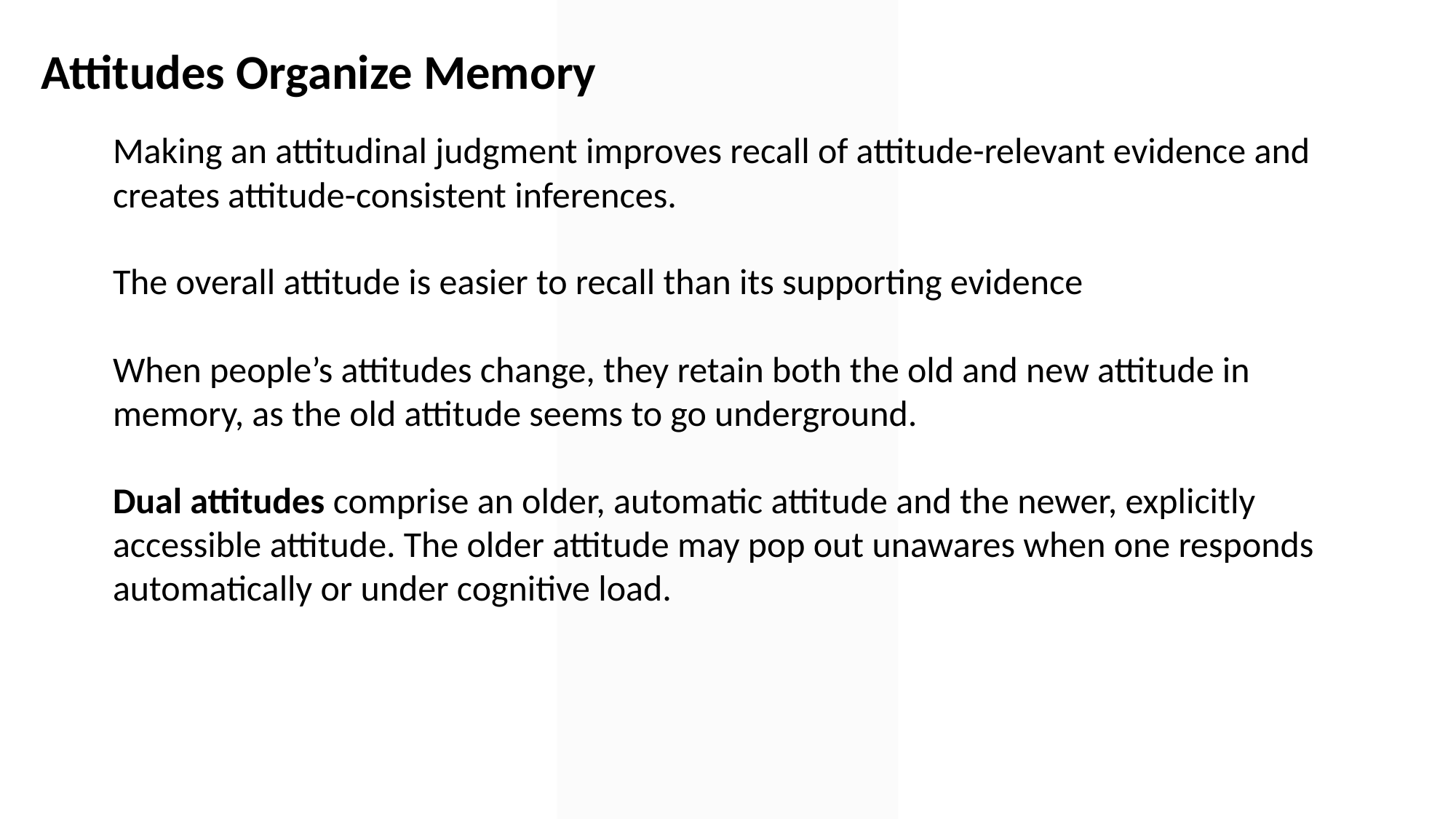

Attitudes Organize Memory
Making an attitudinal judgment improves recall of attitude-relevant evidence and creates attitude-consistent inferences.

The overall attitude is easier to recall than its supporting evidence

When people’s attitudes change, they retain both the old and new attitude in memory, as the old attitude seems to go underground.

Dual attitudes comprise an older, automatic attitude and the newer, explicitly accessible attitude. The older attitude may pop out unawares when one responds automatically or under cognitive load.